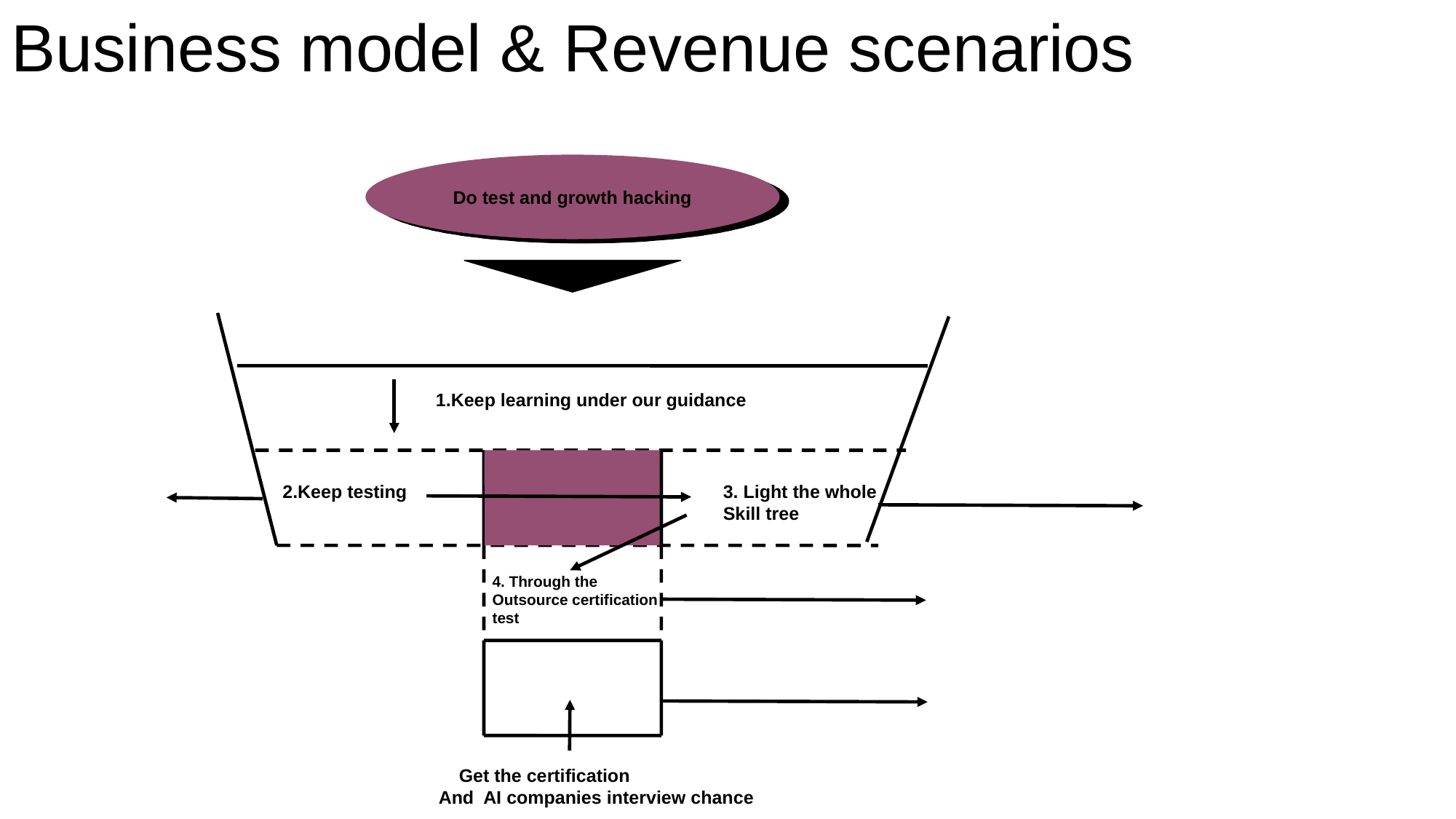

# Business model & Revenue scenarios
Do test and growth hacking

1.Keep learning under our guidance

2.Keep testing
3. Light the whole
Skill tree

4. Through the
Outsource certification
test

    Get the certification
And  AI companies interview chance